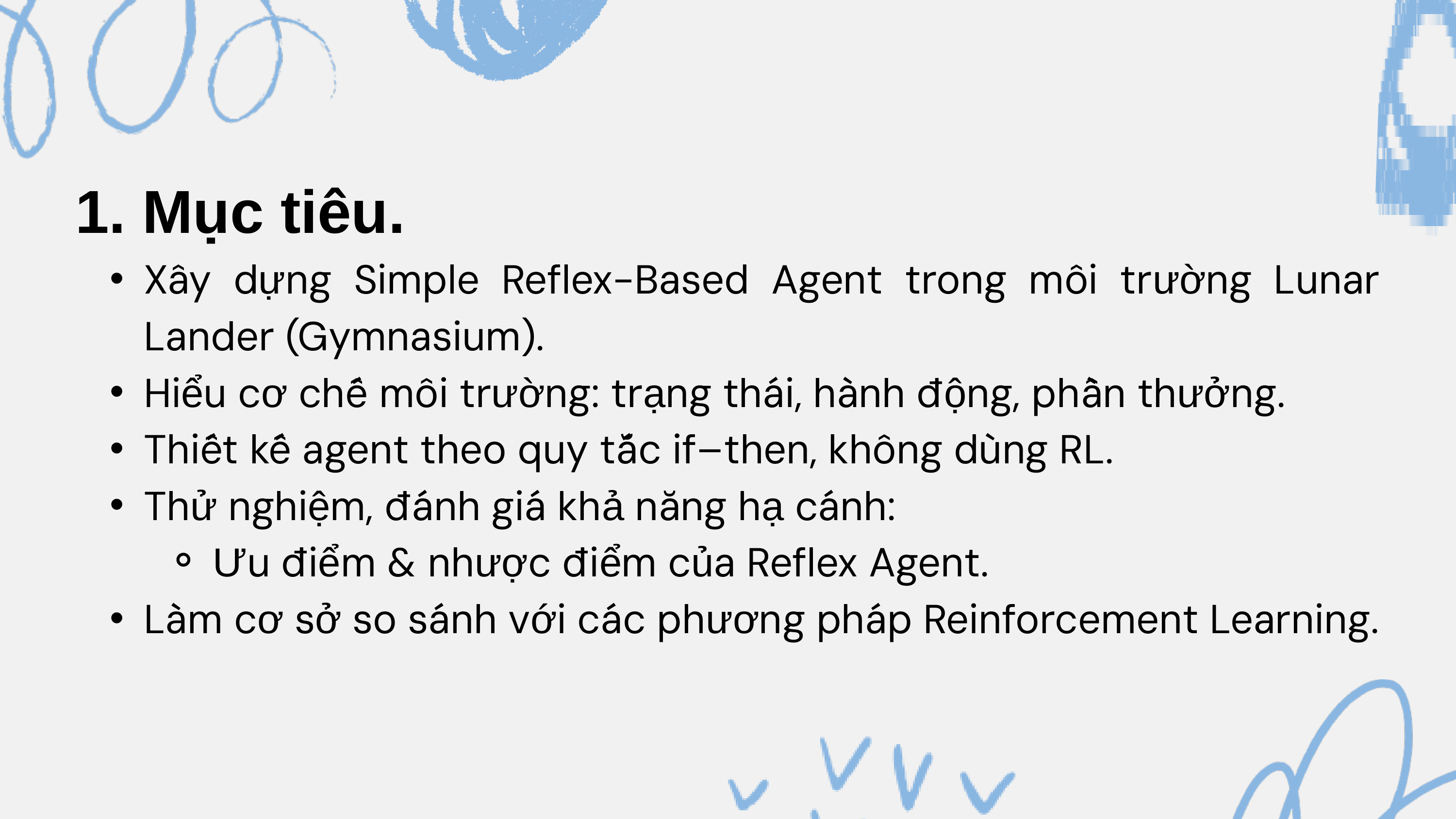

1. Mục tiêu.
Xây dựng Simple Reflex-Based Agent trong môi trường Lunar Lander (Gymnasium).
Hiểu cơ chế môi trường: trạng thái, hành động, phần thưởng.
Thiết kế agent theo quy tắc if–then, không dùng RL.
Thử nghiệm, đánh giá khả năng hạ cánh:
Ưu điểm & nhược điểm của Reflex Agent.
Làm cơ sở so sánh với các phương pháp Reinforcement Learning.